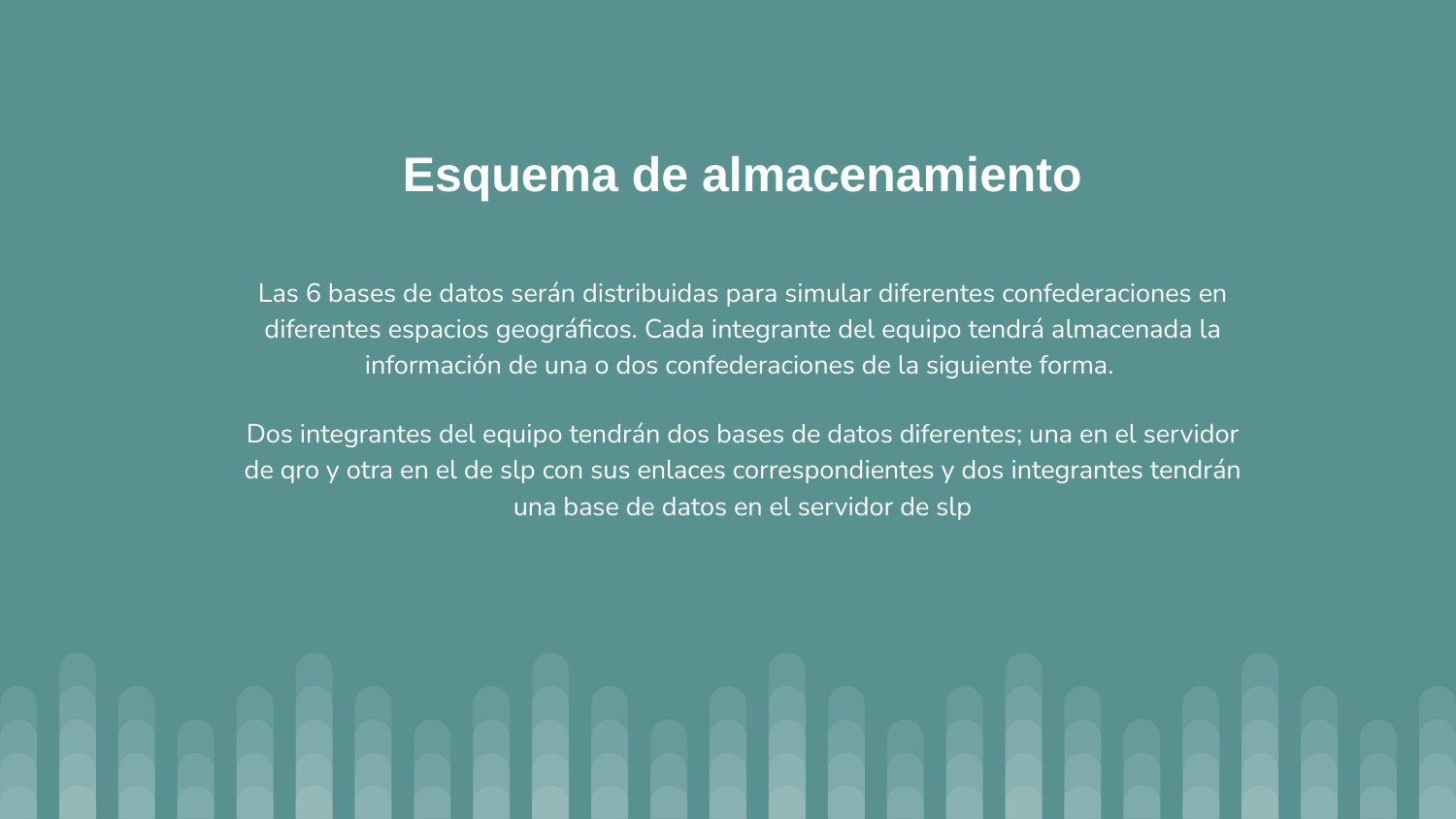

# Esquema de almacenamiento
Las 6 bases de datos serán distribuidas para simular diferentes confederaciones en diferentes espacios geográficos. Cada integrante del equipo tendrá almacenada la información de una o dos confederaciones de la siguiente forma.
Dos integrantes del equipo tendrán dos bases de datos diferentes; una en el servidor de qro y otra en el de slp con sus enlaces correspondientes y dos integrantes tendrán una base de datos en el servidor de slp